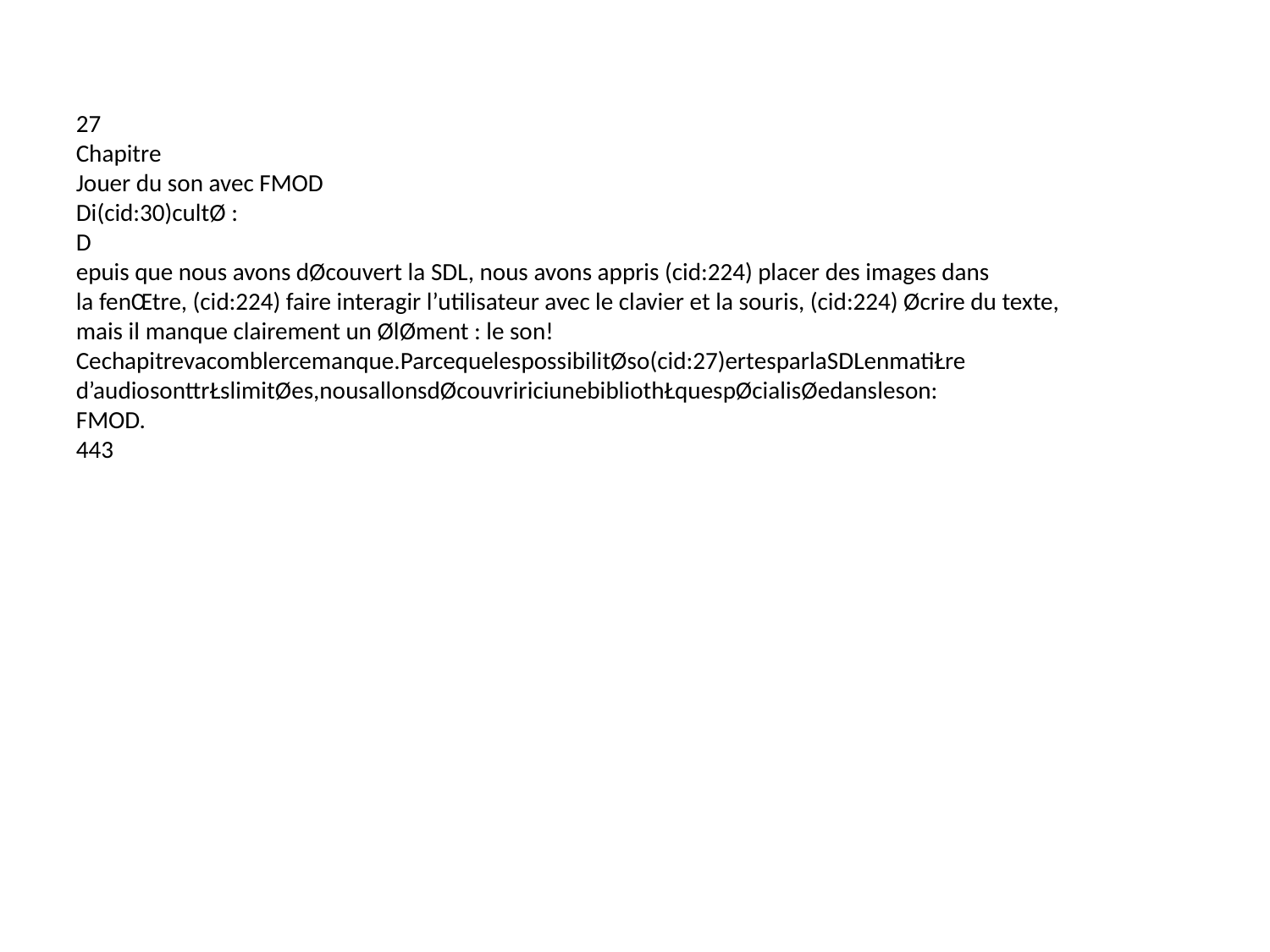

27
Chapitre
Jouer du son avec FMOD
Di(cid:30)cultØ :
D
epuis que nous avons dØcouvert la SDL, nous avons appris (cid:224) placer des images dans
la fenŒtre, (cid:224) faire interagir l’utilisateur avec le clavier et la souris, (cid:224) Øcrire du texte,
mais il manque clairement un ØlØment : le son!
Cechapitrevacomblercemanque.ParcequelespossibilitØso(cid:27)ertesparlaSDLenmatiŁre
d’audiosonttrŁslimitØes,nousallonsdØcouvririciunebibliothŁquespØcialisØedansleson:
FMOD.
443